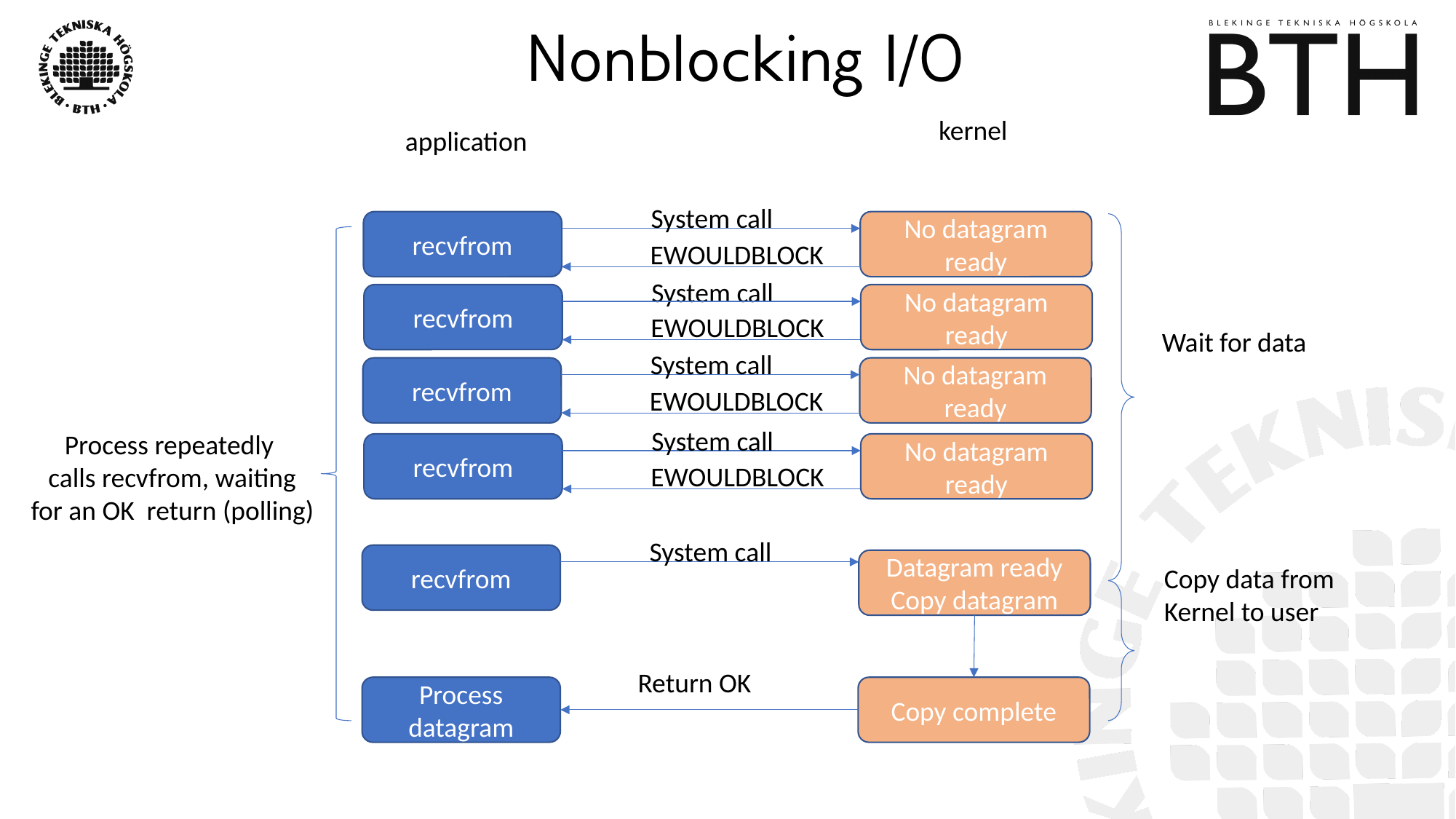

# Nonblocking I/O
kernel
application
System call
recvfrom
No datagram ready
EWOULDBLOCK

System call
recvfrom
No datagram ready
EWOULDBLOCK
Wait for data
System call
recvfrom
No datagram ready
EWOULDBLOCK
System call
Process repeatedly
calls recvfrom, waiting
for an OK  return (polling)
recvfrom
No datagram ready
EWOULDBLOCK
System call
recvfrom
Datagram ready
Copy datagram
Copy data from
Kernel to user

Return OK
Process datagram
Copy complete